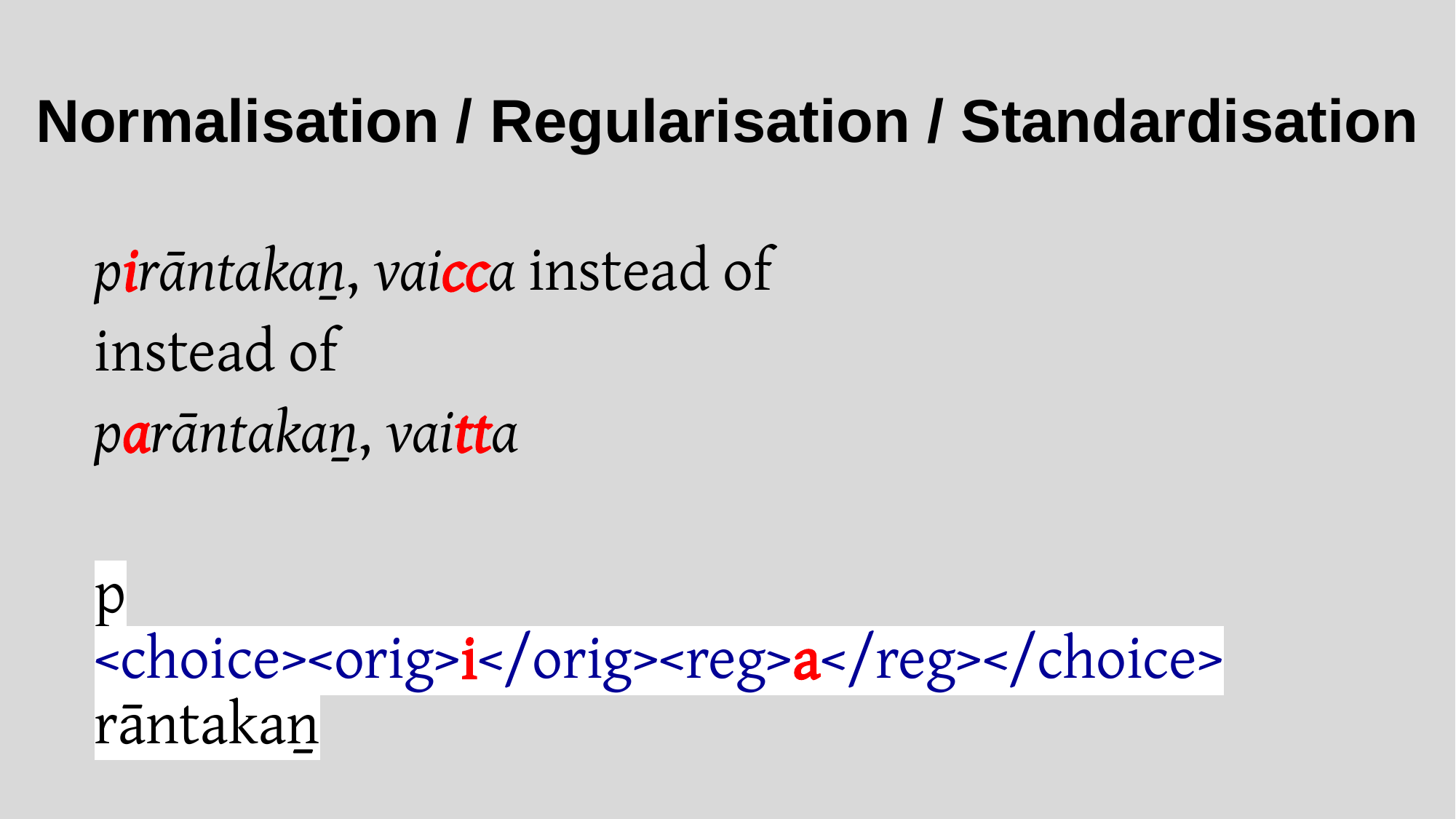

# Normalisation / Regularisation / Standardisation
pirāntakaṉ, vaicca instead of
instead of
parāntakaṉ, vaitta

p
<choice><orig>i</orig><reg>a</reg></choice>
rāntakaṉ